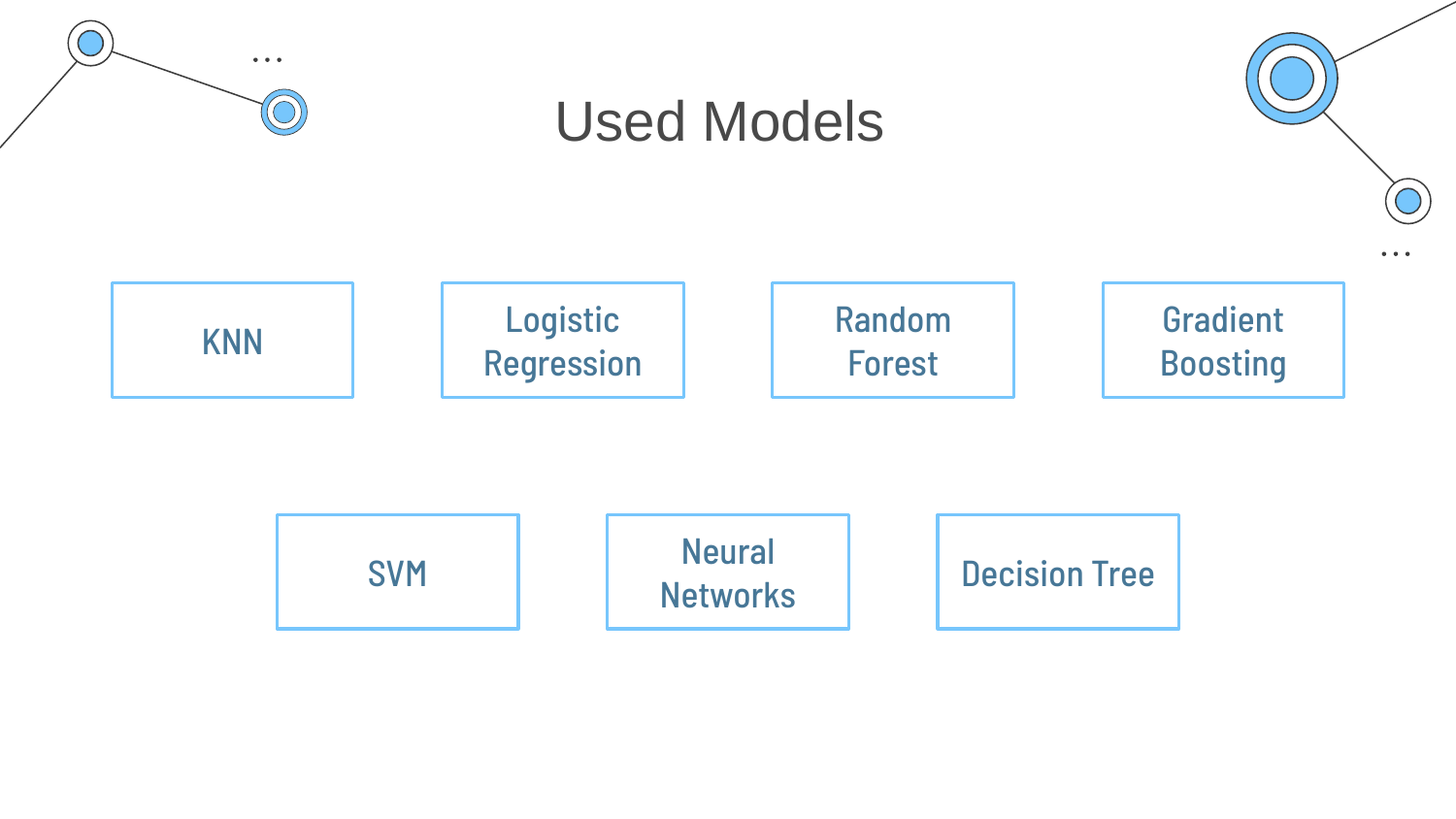

# Used Models
KNN
Logistic Regression
Random Forest
Gradient Boosting
SVM
Neural Networks
Decision Tree